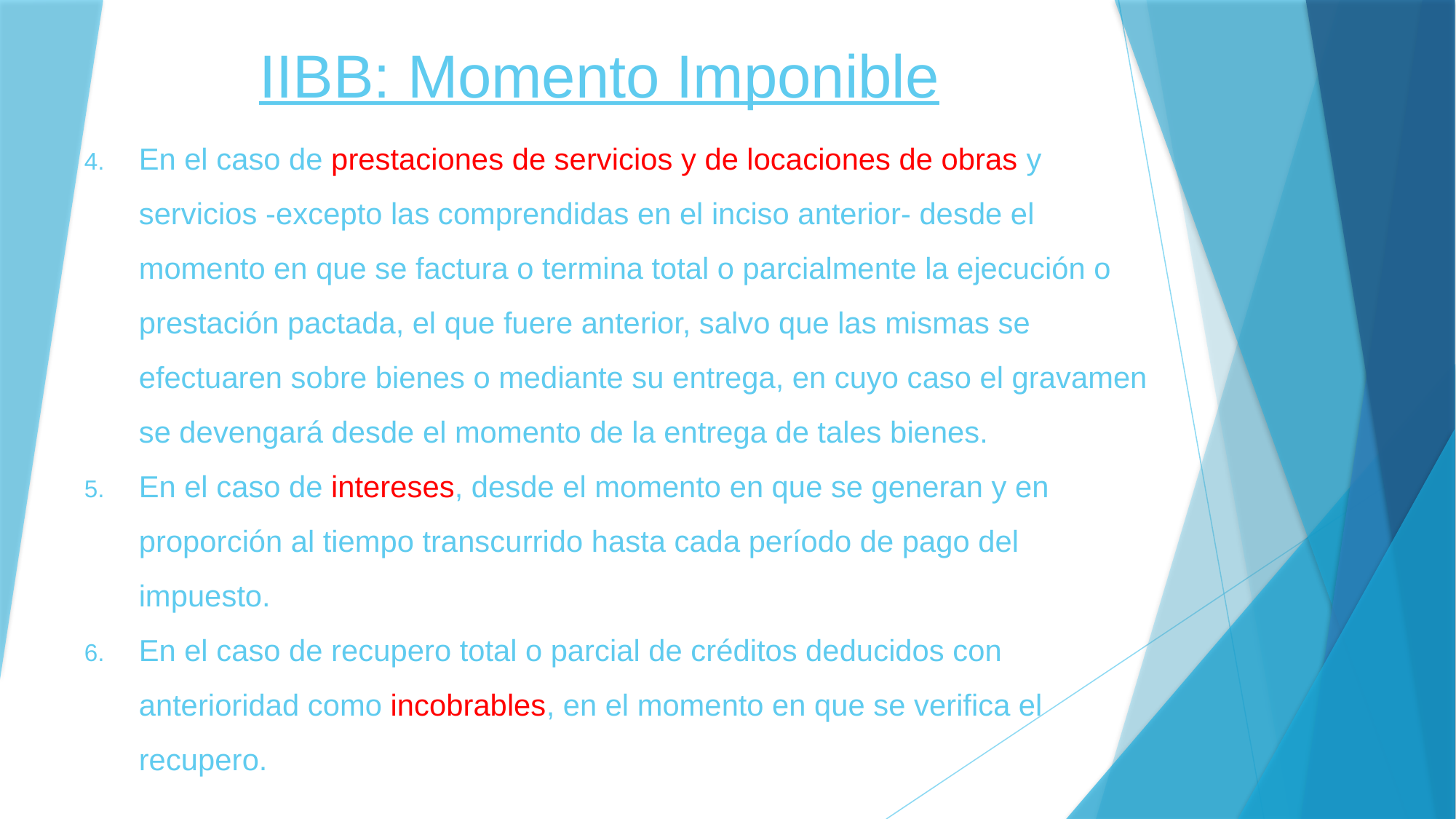

# IIBB: Momento Imponible
En el caso de prestaciones de servicios y de locaciones de obras y servicios -excepto las comprendidas en el inciso anterior- desde el momento en que se factura o termina total o parcialmente la ejecución o prestación pactada, el que fuere anterior, salvo que las mismas se efectuaren sobre bienes o mediante su entrega, en cuyo caso el gravamen se devengará desde el momento de la entrega de tales bienes.
En el caso de intereses, desde el momento en que se generan y en proporción al tiempo transcurrido hasta cada período de pago del impuesto.
En el caso de recupero total o parcial de créditos deducidos con anterioridad como incobrables, en el momento en que se verifica el recupero.